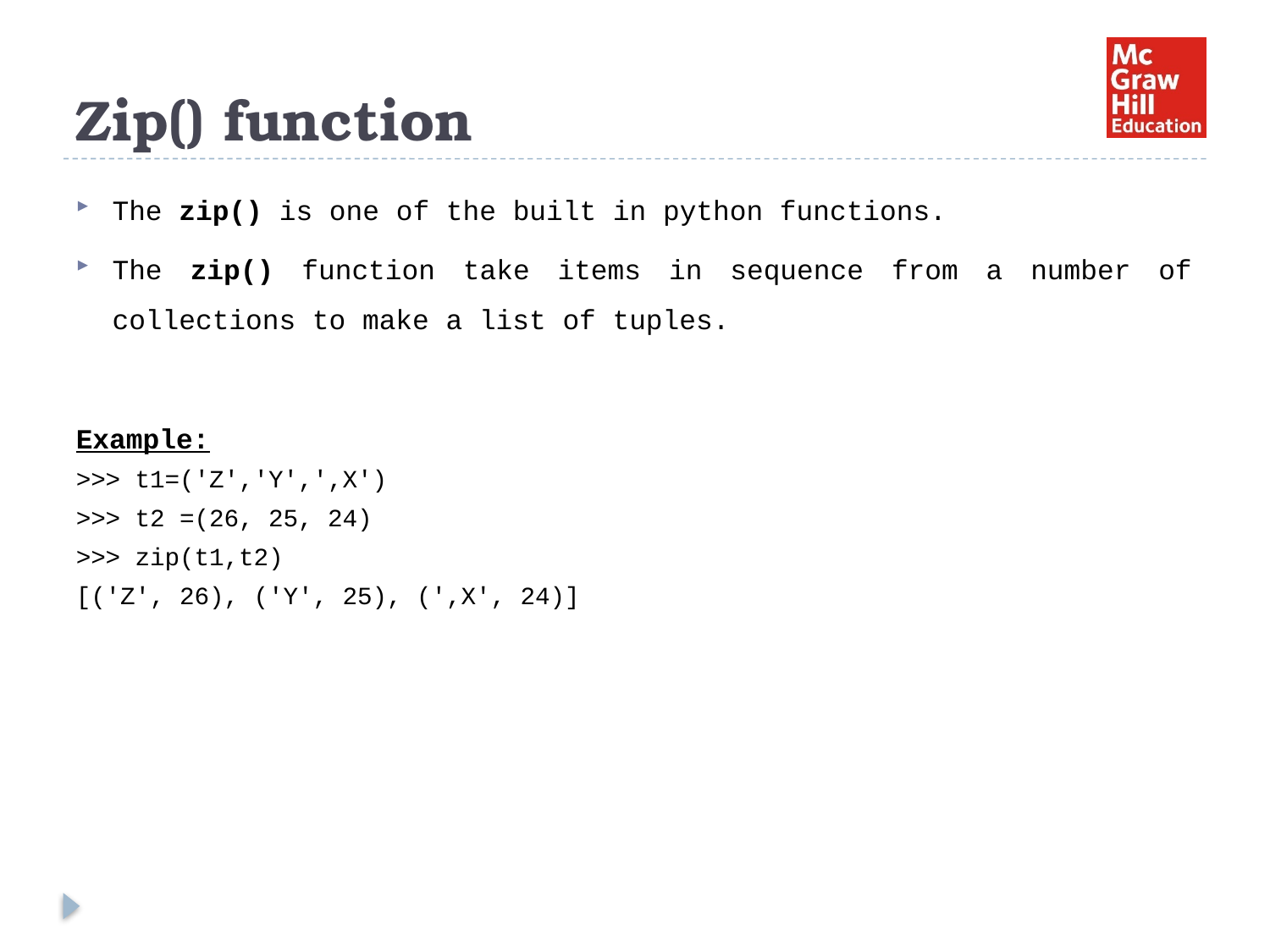

# Zip() function
The zip() is one of the built in python functions.
The zip() function take items in sequence from a number of collections to make a list of tuples.

Example:
>>> t1=('Z','Y',',X')
>>> t2 =(26, 25, 24)
>>> zip(t1,t2)
[('Z', 26), ('Y', 25), (',X', 24)]